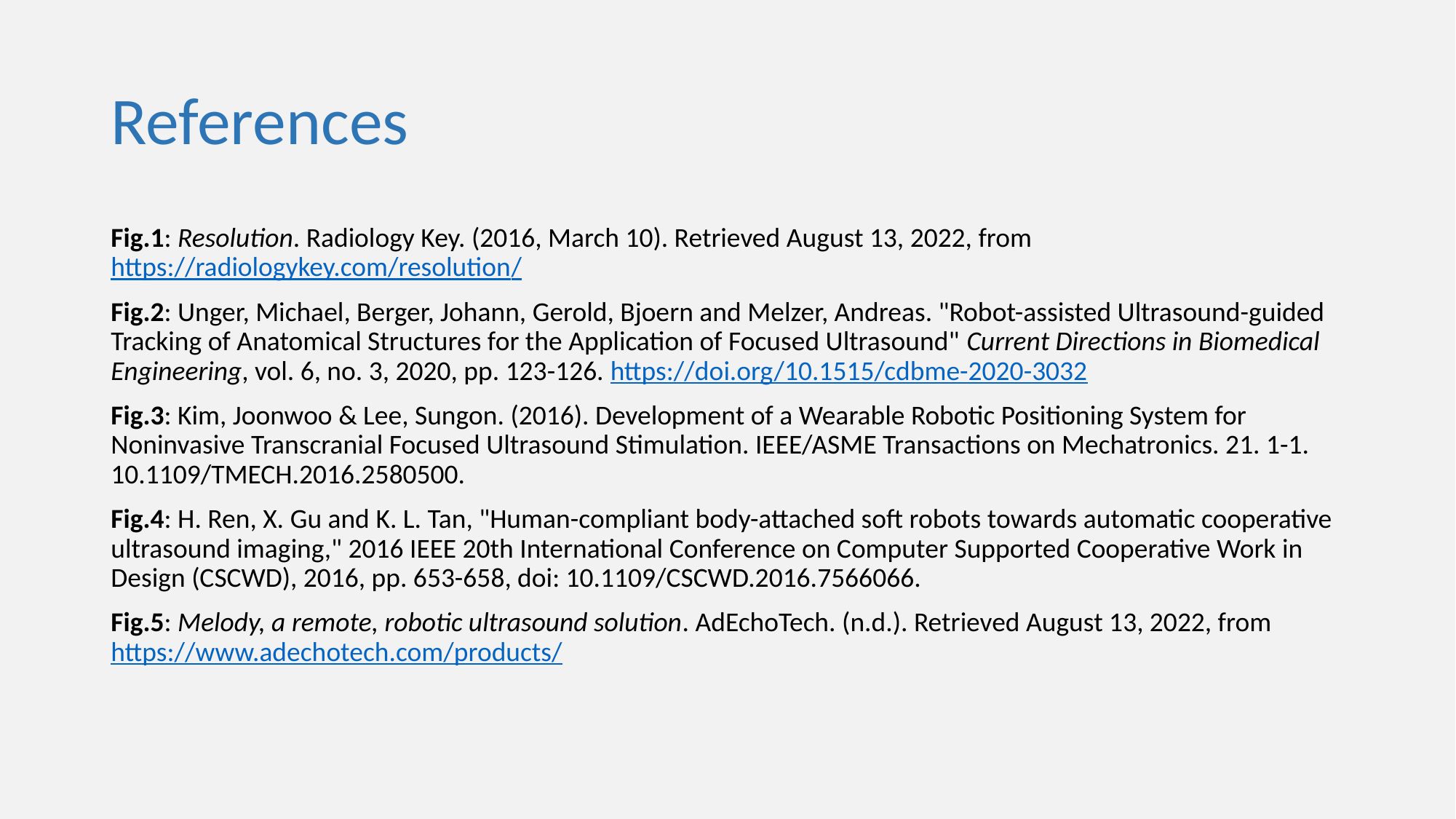

# References
Fig.1: Resolution. Radiology Key. (2016, March 10). Retrieved August 13, 2022, from https://radiologykey.com/resolution/
Fig.2: Unger, Michael, Berger, Johann, Gerold, Bjoern and Melzer, Andreas. "Robot-assisted Ultrasound-guided Tracking of Anatomical Structures for the Application of Focused Ultrasound" Current Directions in Biomedical Engineering, vol. 6, no. 3, 2020, pp. 123-126. https://doi.org/10.1515/cdbme-2020-3032
Fig.3: Kim, Joonwoo & Lee, Sungon. (2016). Development of a Wearable Robotic Positioning System for Noninvasive Transcranial Focused Ultrasound Stimulation. IEEE/ASME Transactions on Mechatronics. 21. 1-1. 10.1109/TMECH.2016.2580500.
Fig.4: H. Ren, X. Gu and K. L. Tan, "Human-compliant body-attached soft robots towards automatic cooperative ultrasound imaging," 2016 IEEE 20th International Conference on Computer Supported Cooperative Work in Design (CSCWD), 2016, pp. 653-658, doi: 10.1109/CSCWD.2016.7566066.
Fig.5: Melody, a remote, robotic ultrasound solution. AdEchoTech. (n.d.). Retrieved August 13, 2022, from https://www.adechotech.com/products/